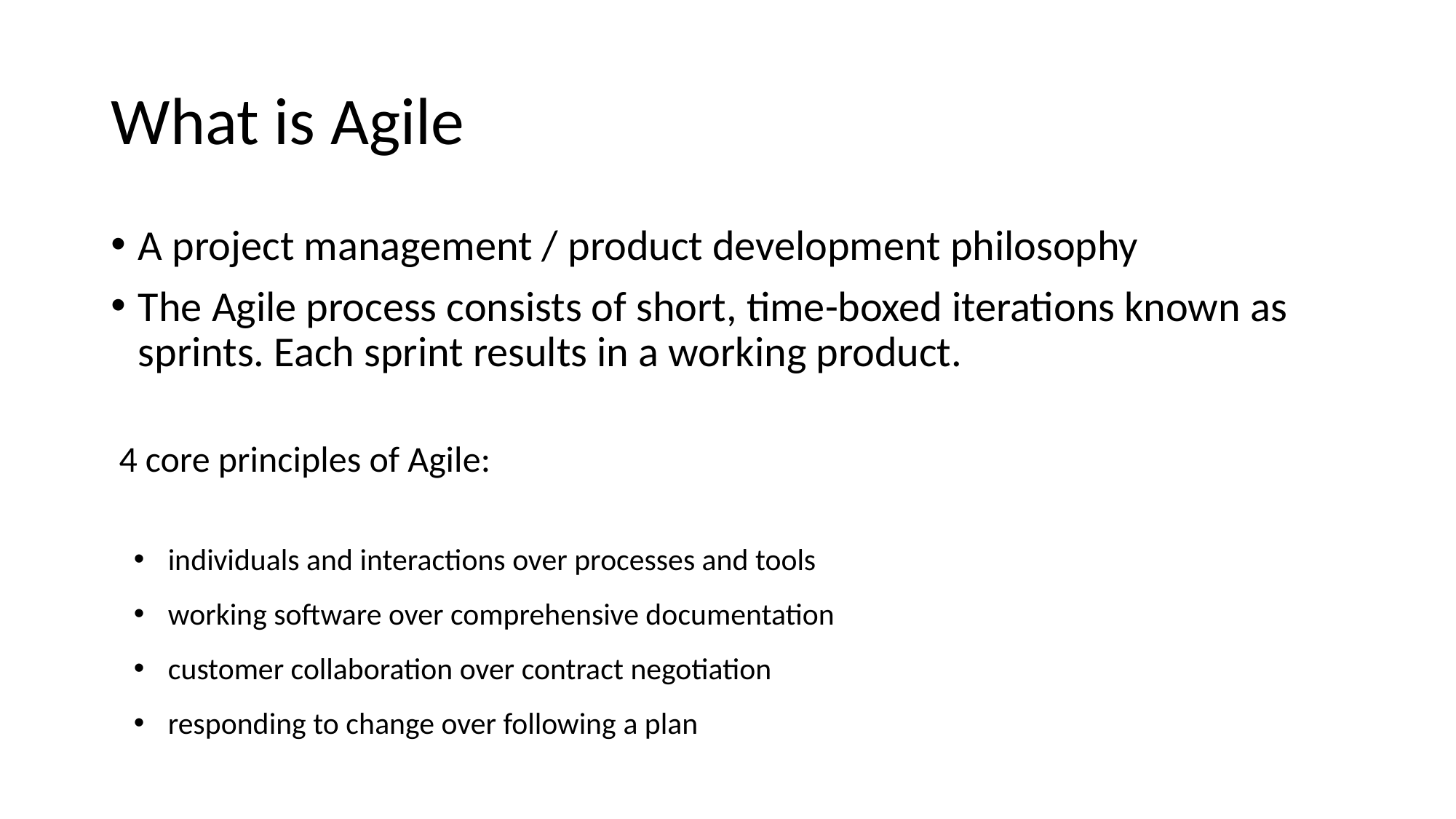

# What is Agile
A project management / product development philosophy
The Agile process consists of short, time-boxed iterations known as sprints. Each sprint results in a working product.

 4 core principles of Agile:
individuals and interactions over processes and tools
working software over comprehensive documentation
customer collaboration over contract negotiation
responding to change over following a plan